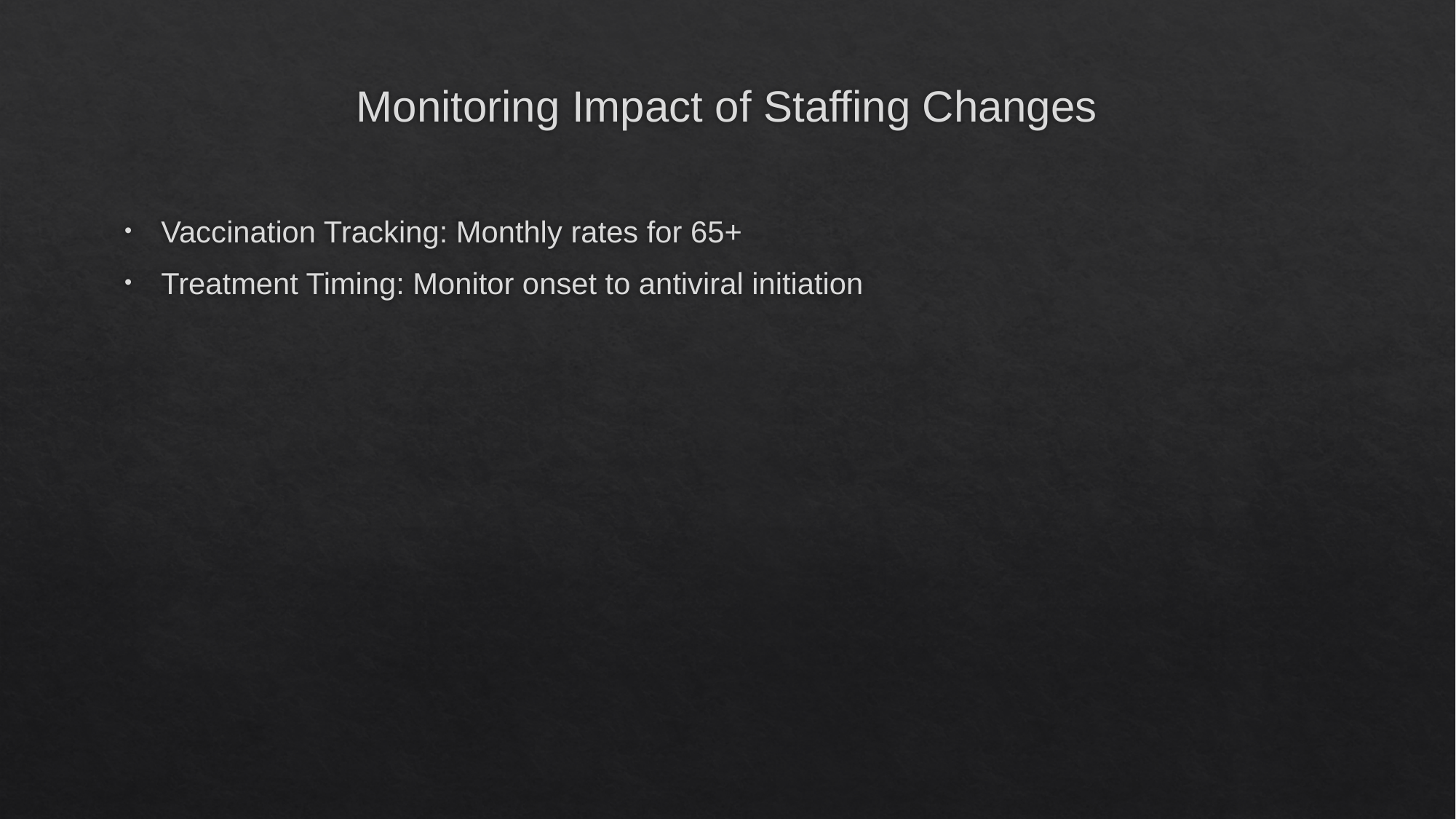

# Monitoring Impact of Staffing Changes
Vaccination Tracking: Monthly rates for 65+
Treatment Timing: Monitor onset to antiviral initiation